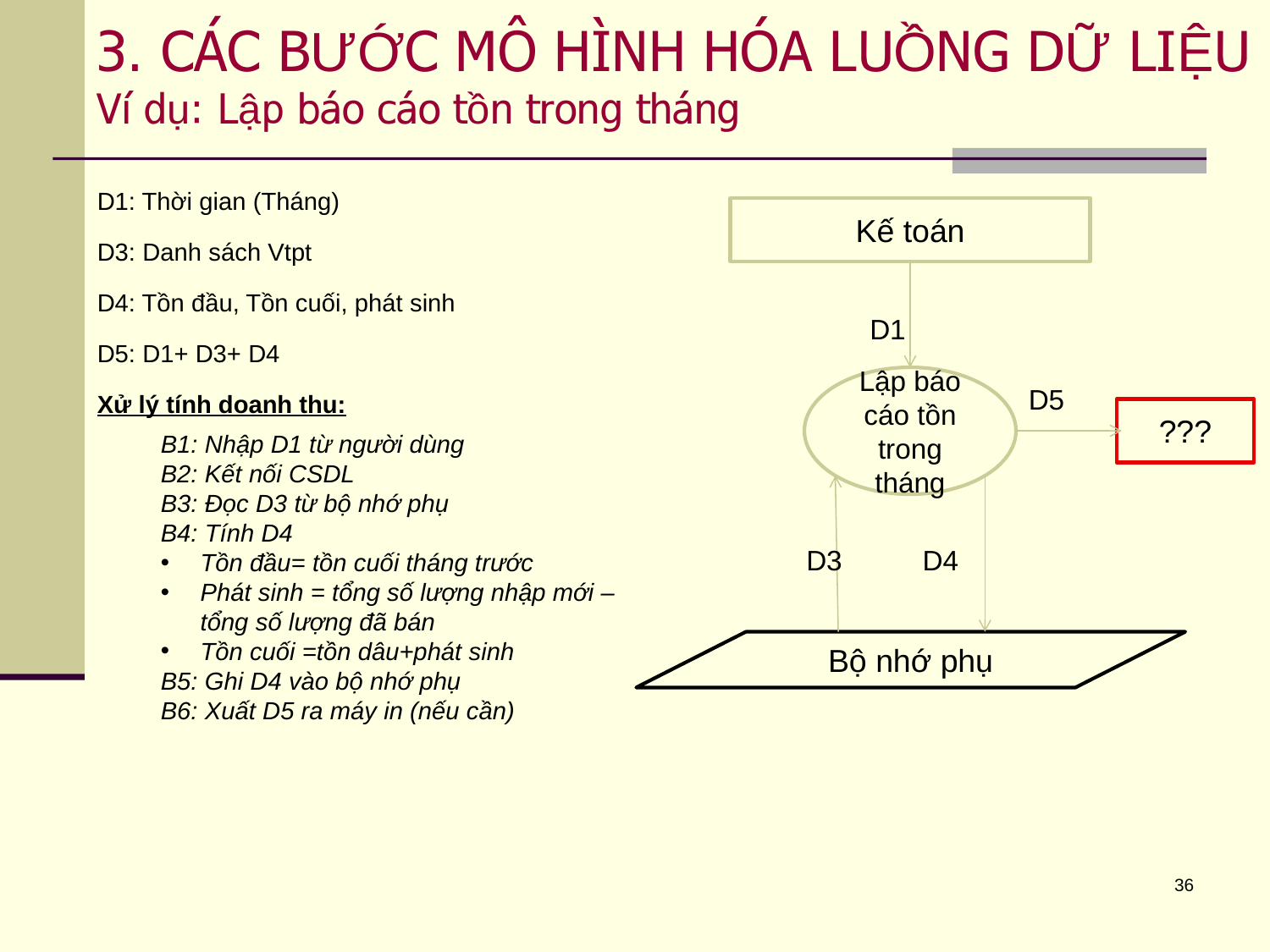

# 3. CÁC BƯỚC MÔ HÌNH HÓA LUỒNG DỮ LIỆU Ví dụ: Lập báo cáo tồn trong tháng
D1: Thời gian (Tháng)
D3: Danh sách Vtpt
D4: Tồn đầu, Tồn cuối, phát sinh
D5: D1+ D3+ D4
Xử lý tính doanh thu:
B1: Nhập D1 từ người dùng
B2: Kết nối CSDL
B3: Đọc D3 từ bộ nhớ phụ
B4: Tính D4
Tồn đầu= tồn cuối tháng trước
Phát sinh = tổng số lượng nhập mới – tổng số lượng đã bán
Tồn cuối =tồn dâu+phát sinh
B5: Ghi D4 vào bộ nhớ phụ
B6: Xuất D5 ra máy in (nếu cần)
Kế toán
D1
Lập báo cáo tồn trong tháng
D5
???
D3
D4
Bộ nhớ phụ
36